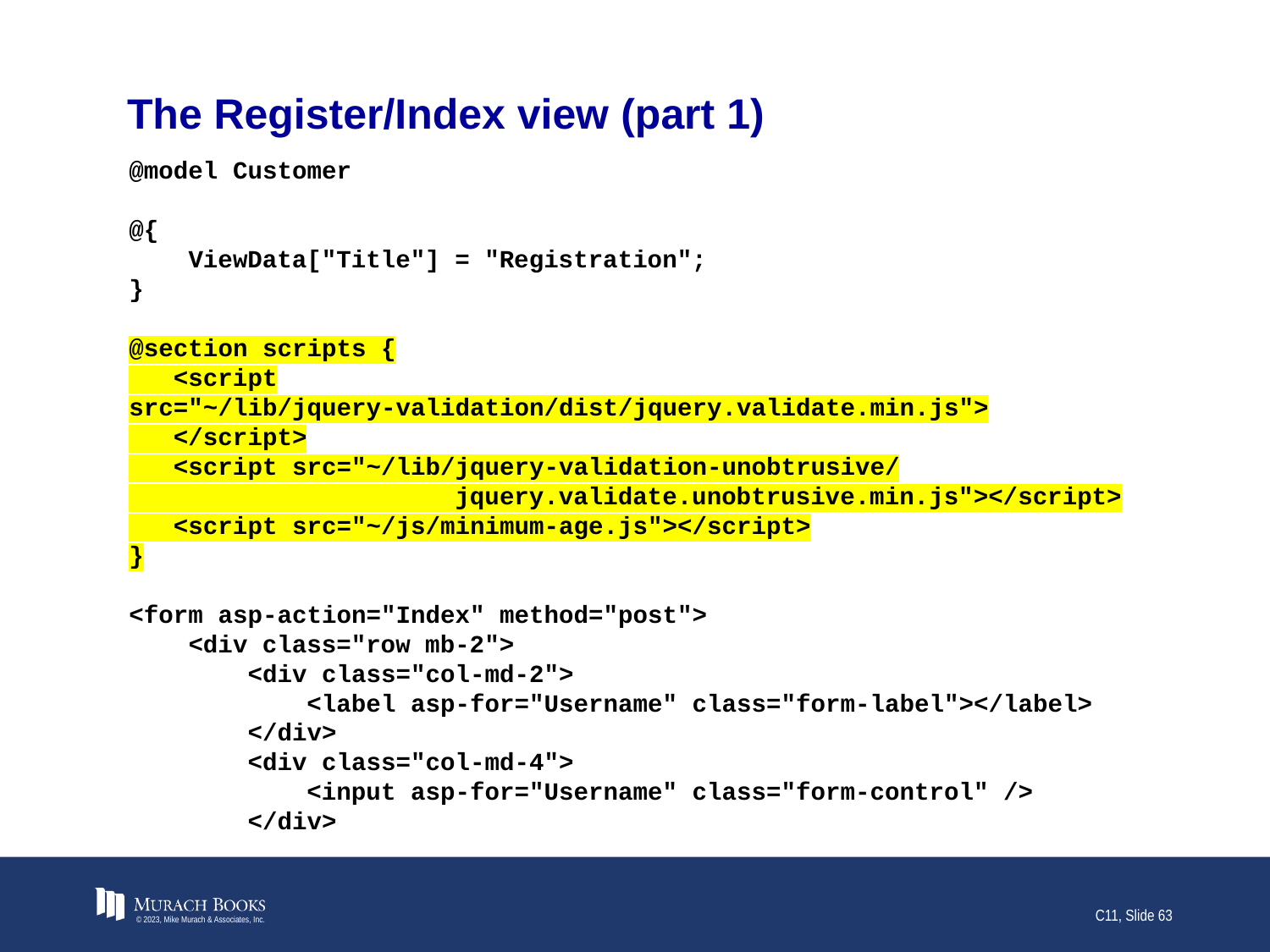

# The Register/Index view (part 1)
@model Customer

@{
    ViewData["Title"] = "Registration";
}

@section scripts {
   <script src="~/lib/jquery-validation/dist/jquery.validate.min.js">
   </script>
   <script src="~/lib/jquery-validation-unobtrusive/
                      jquery.validate.unobtrusive.min.js"></script>
   <script src="~/js/minimum-age.js"></script>
}

<form asp-action="Index" method="post">
    <div class="row mb-2">
        <div class="col-md-2">
            <label asp-for="Username" class="form-label"></label>
        </div>
        <div class="col-md-4">
            <input asp-for="Username" class="form-control" />
        </div>

© 2023, Mike Murach & Associates, Inc.

C11, Slide 63